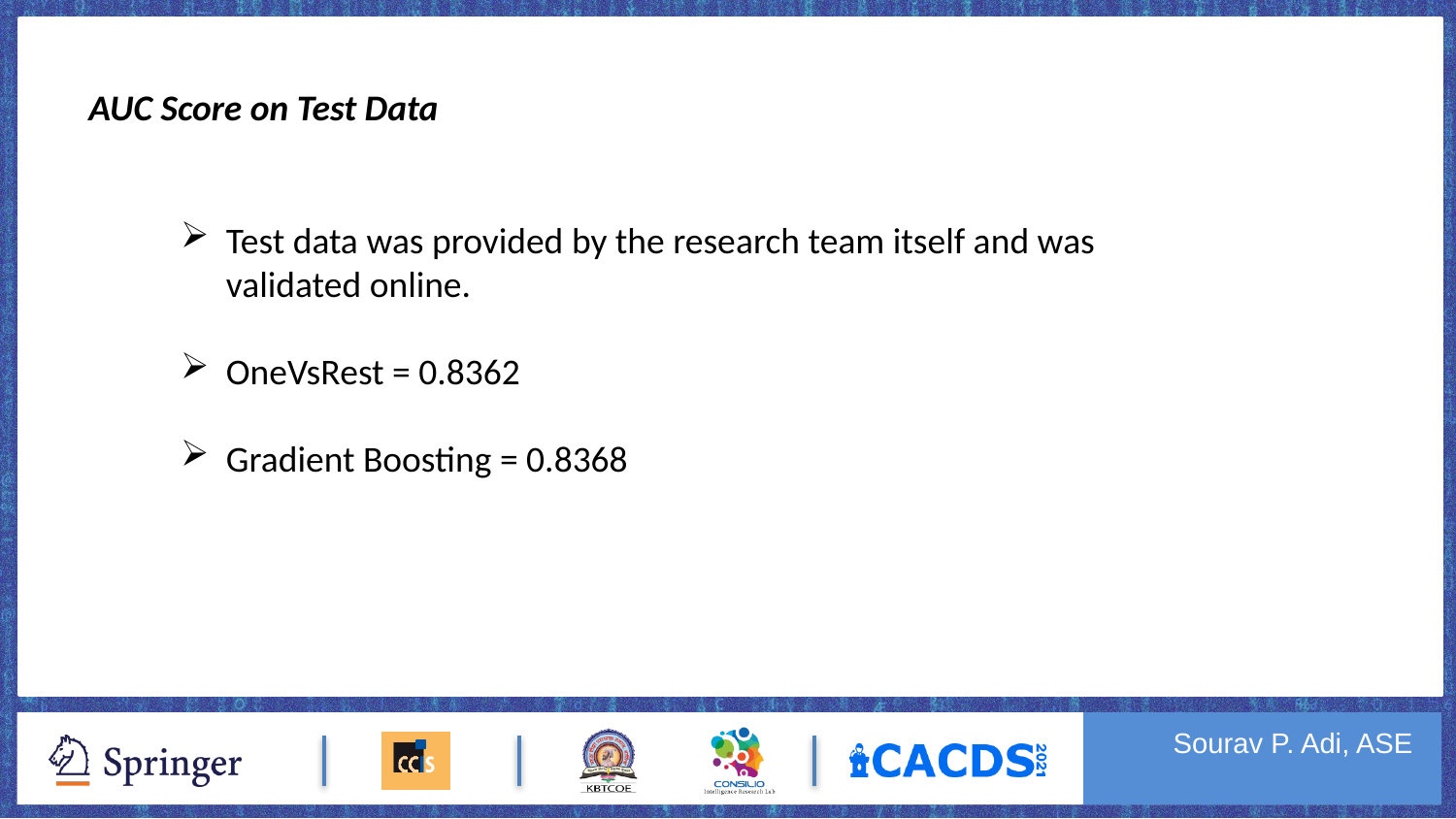

AUC Score on Test Data
Test data was provided by the research team itself and was validated online.

OneVsRest = 0.8362

Gradient Boosting = 0.8368
Sourav P. Adi, ASE